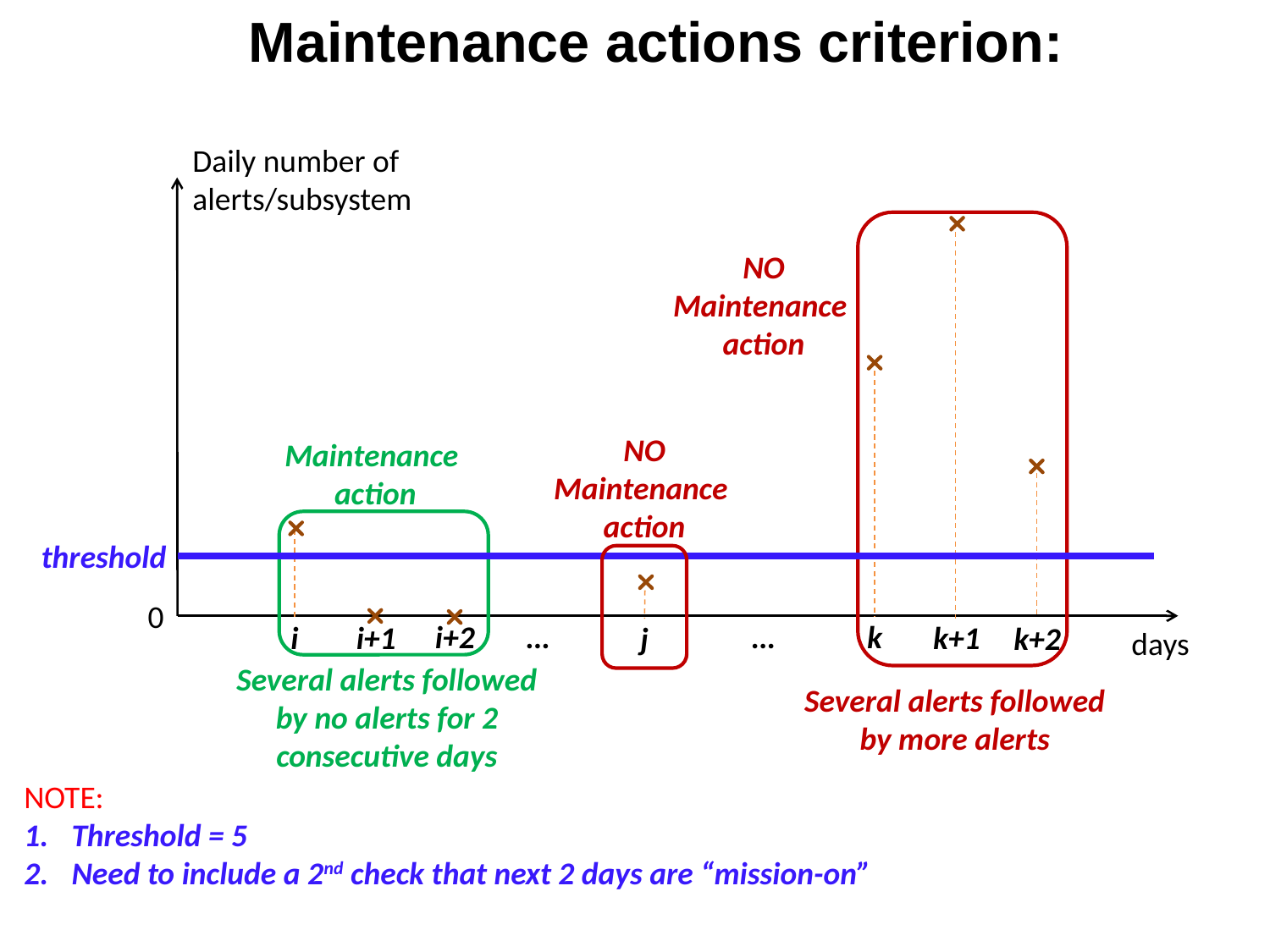

Maintenance actions criterion:
Daily number of alerts/subsystem

NO Maintenance
action

NO Maintenance
action
Maintenance
action

threshold

0

i+2
k
…
…
i+1
i
k+1
days
k+2
j
Several alerts followed by no alerts for 2 consecutive days
Several alerts followed by more alerts
NOTE:
Threshold = 5
Need to include a 2nd check that next 2 days are “mission-on”